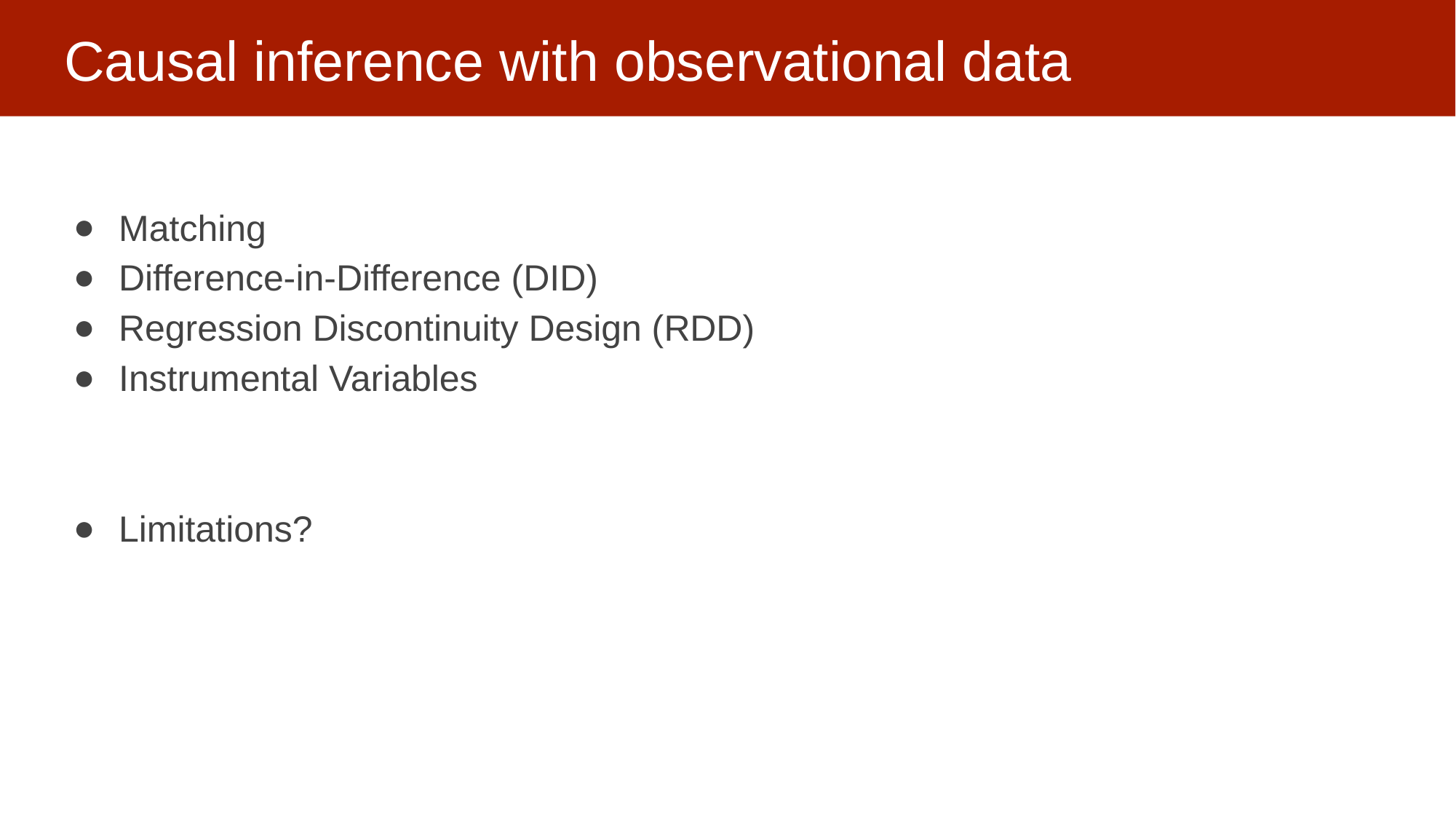

# Causal inference with observational data
Matching
Difference-in-Difference (DID)
Regression Discontinuity Design (RDD)
Instrumental Variables

Limitations?